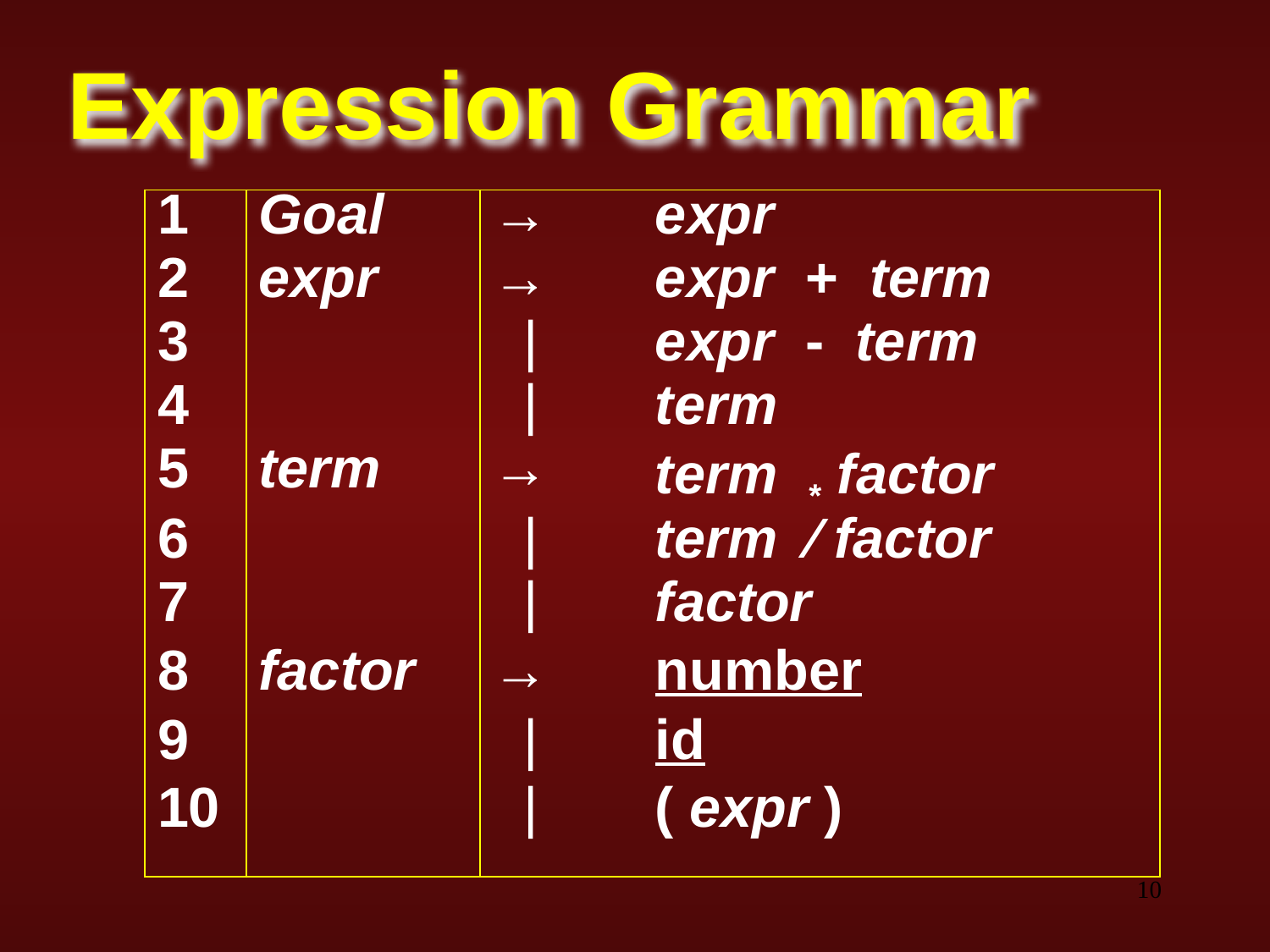

# Expression Grammar
| 1 | Goal | → | expr |
| --- | --- | --- | --- |
| 2 | expr | → | expr + term |
| 3 |  | | | expr - term |
| 4 |  | | | term |
| 5 | term | → | term \* factor |
| 6 |  | | | term ∕ factor |
| 7 |  | | | factor |
| 8 | factor | → | number |
| 9 |  | | | id |
| 10 |  | | | ( expr ) |
10